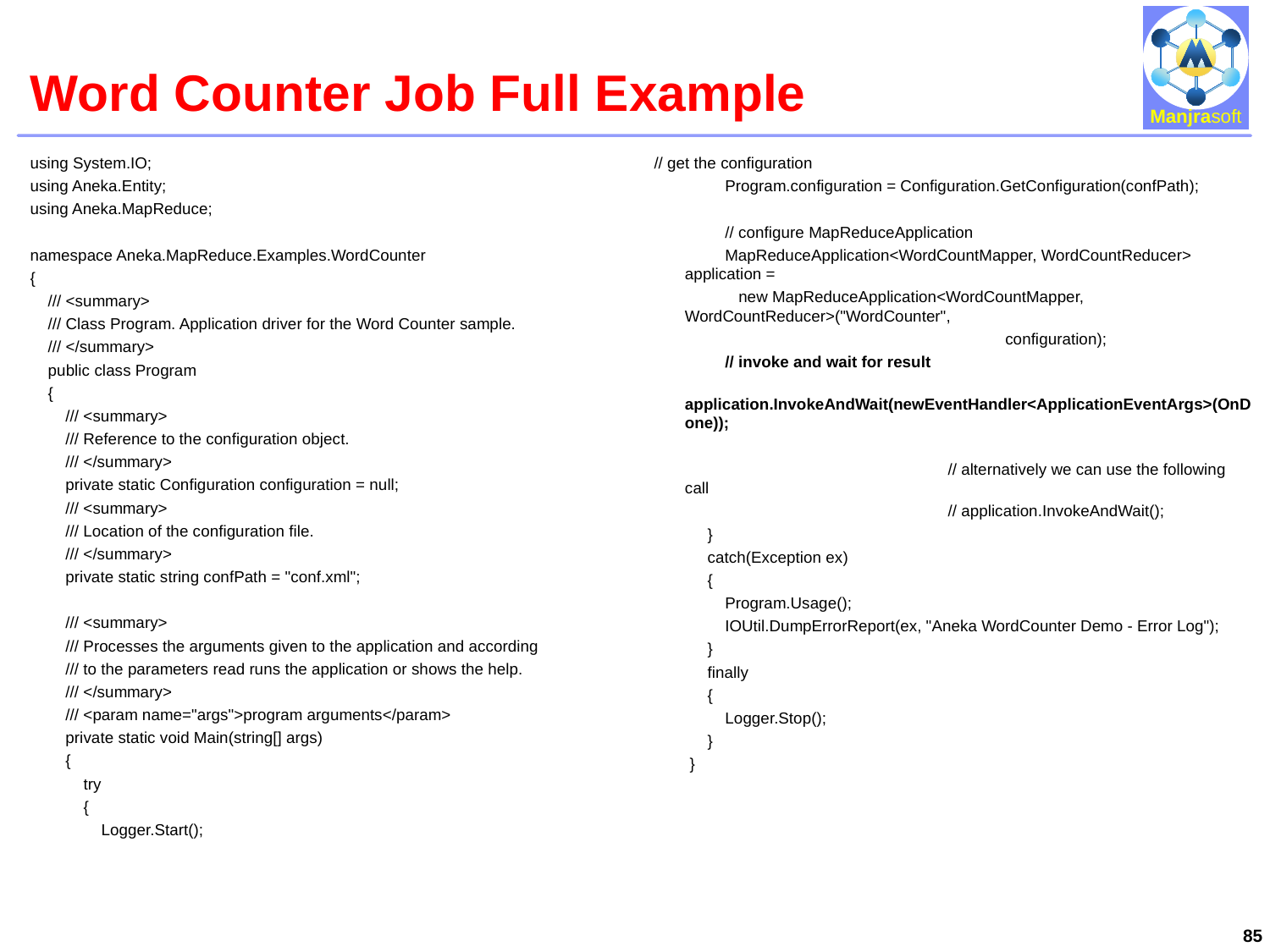

# Word Counter Job Full Example
using System.IO;
using Aneka.Entity;
using Aneka.MapReduce;

namespace Aneka.MapReduce.Examples.WordCounter
{
    /// <summary>
    /// Class Program. Application driver for the Word Counter sample.
    /// </summary>
    public class Program
    {
        /// <summary>
        /// Reference to the configuration object.
        /// </summary>
        private static Configuration configuration = null;
        /// <summary>
        /// Location of the configuration file.
        /// </summary>
        private static string confPath = "conf.xml";

        /// <summary>
        /// Processes the arguments given to the application and according
        /// to the parameters read runs the application or shows the help.
        /// </summary>
        /// <param name="args">program arguments</param>
        private static void Main(string[] args)
        {
            try
            {
                Logger.Start();

// get the configuration
                Program.configuration = Configuration.GetConfiguration(confPath);

                // configure MapReduceApplication
                MapReduceApplication<WordCountMapper, WordCountReducer> application =
                   new MapReduceApplication<WordCountMapper, WordCountReducer>("WordCounter",
                                                                               configuration);
                // invoke and wait for result
                application.InvokeAndWait(newEventHandler<ApplicationEventArgs>(OnDone));

			  // alternatively we can use the following call
			  // application.InvokeAndWait();
            }
            catch(Exception ex)
            {
                Program.Usage();
                IOUtil.DumpErrorReport(ex, "Aneka WordCounter Demo - Error Log");
            }
            finally
            {
                Logger.Stop();
            }
        }

85